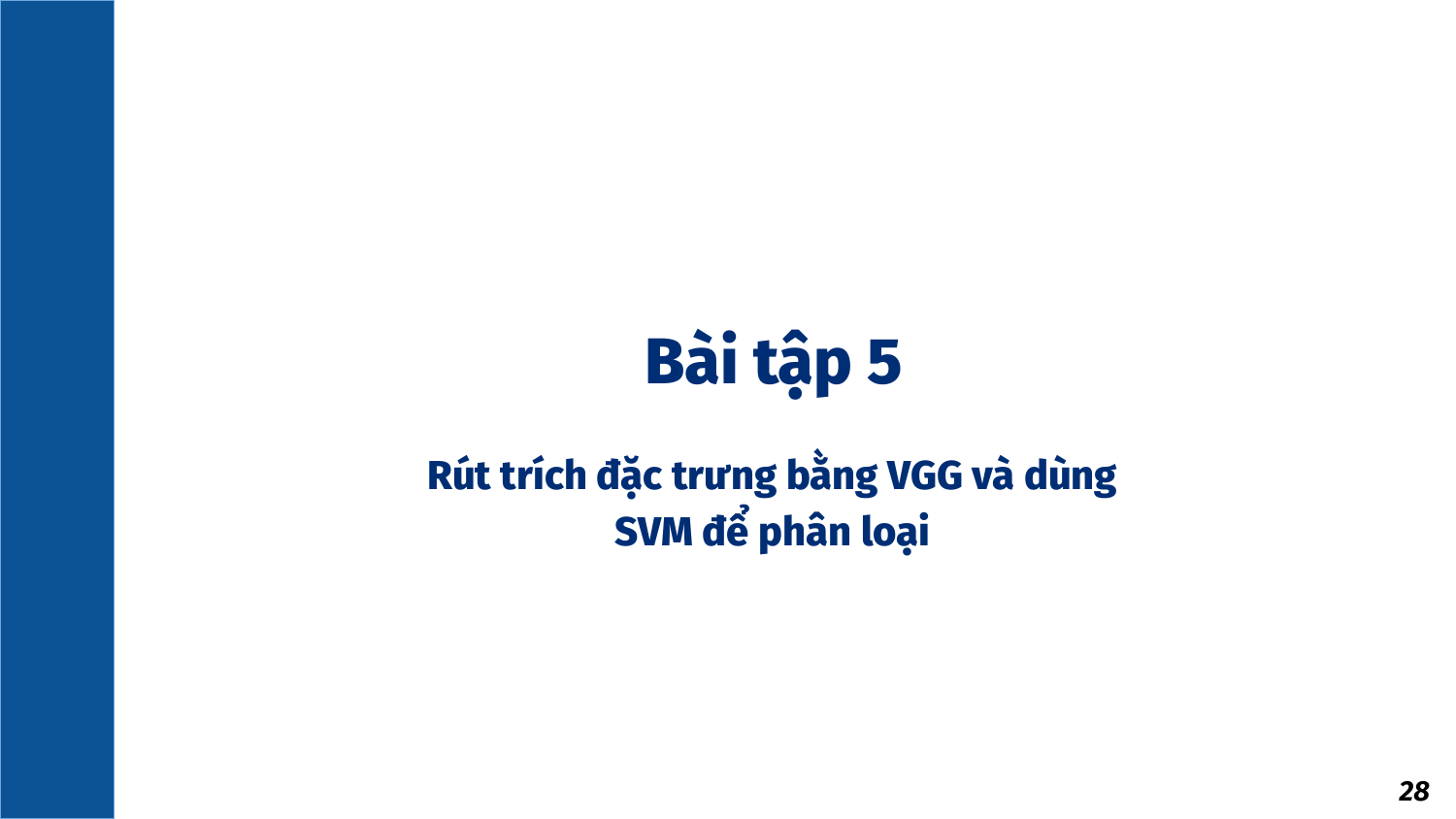

Bài tập 5
Rút trích đặc trưng bằng VGG và dùng SVM để phân loại
28